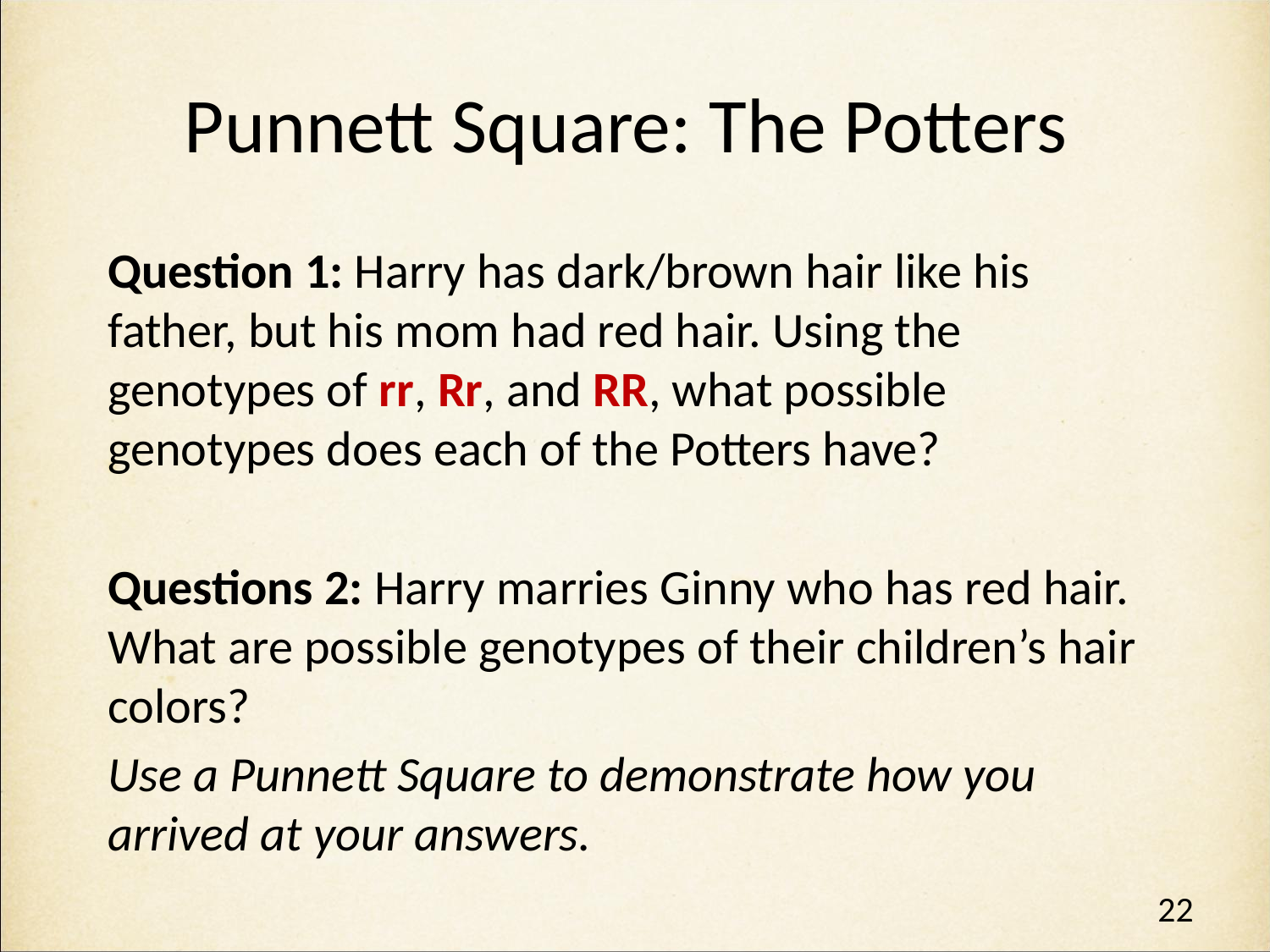

# Punnett Square: The Potters
Question 1: Harry has dark/brown hair like his father, but his mom had red hair. Using the genotypes of rr, Rr, and RR, what possible genotypes does each of the Potters have?

Questions 2: Harry marries Ginny who has red hair.  What are possible genotypes of their children’s hair colors?
Use a Punnett Square to demonstrate how you arrived at your answers.
22